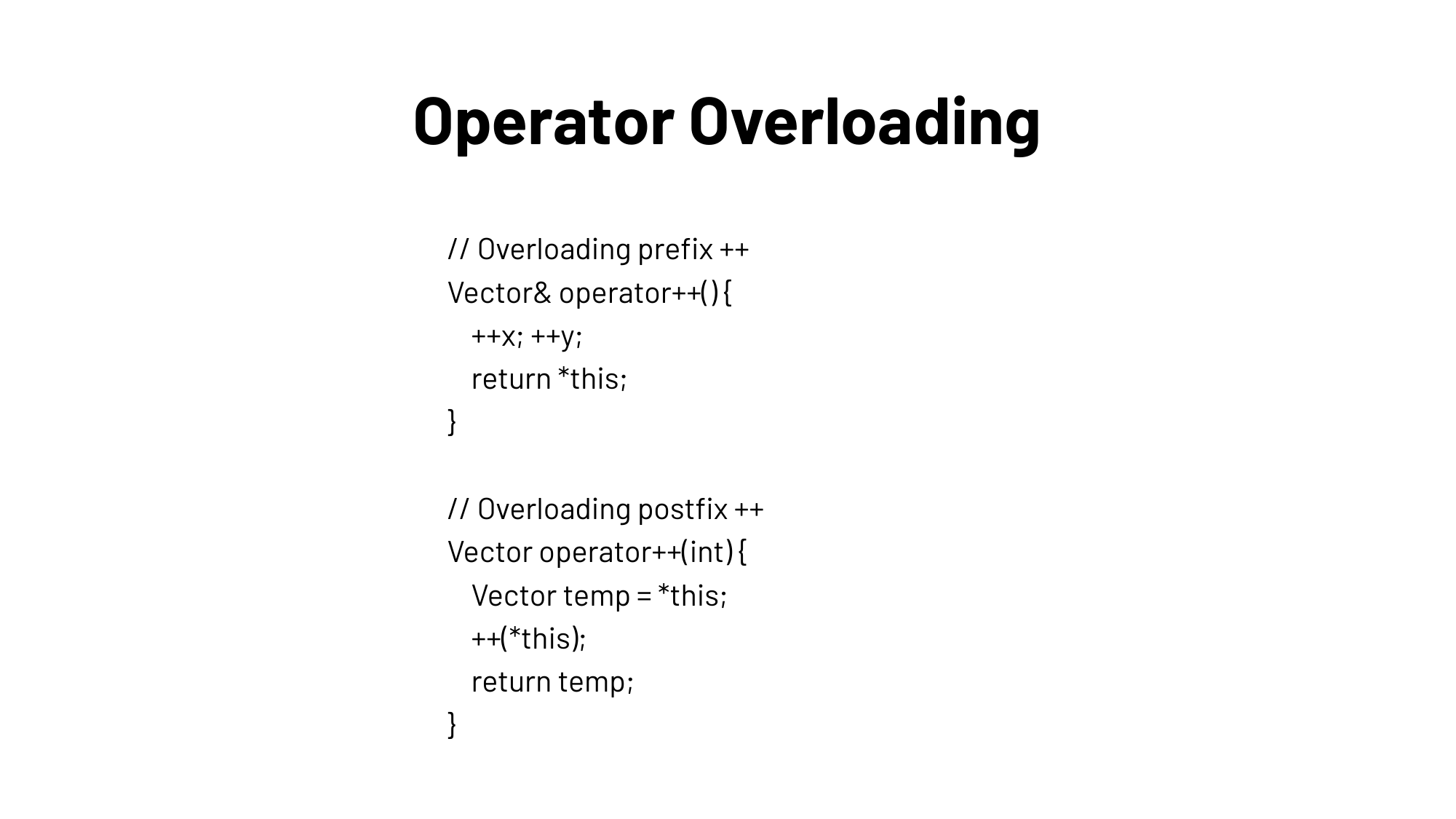

# Operator Overloading
// Overloading prefix ++
Vector& operator++() {
    ++x; ++y;
    return *this;
}

// Overloading postfix ++
Vector operator++(int) {
    Vector temp = *this;
    ++(*this);
    return temp;
}